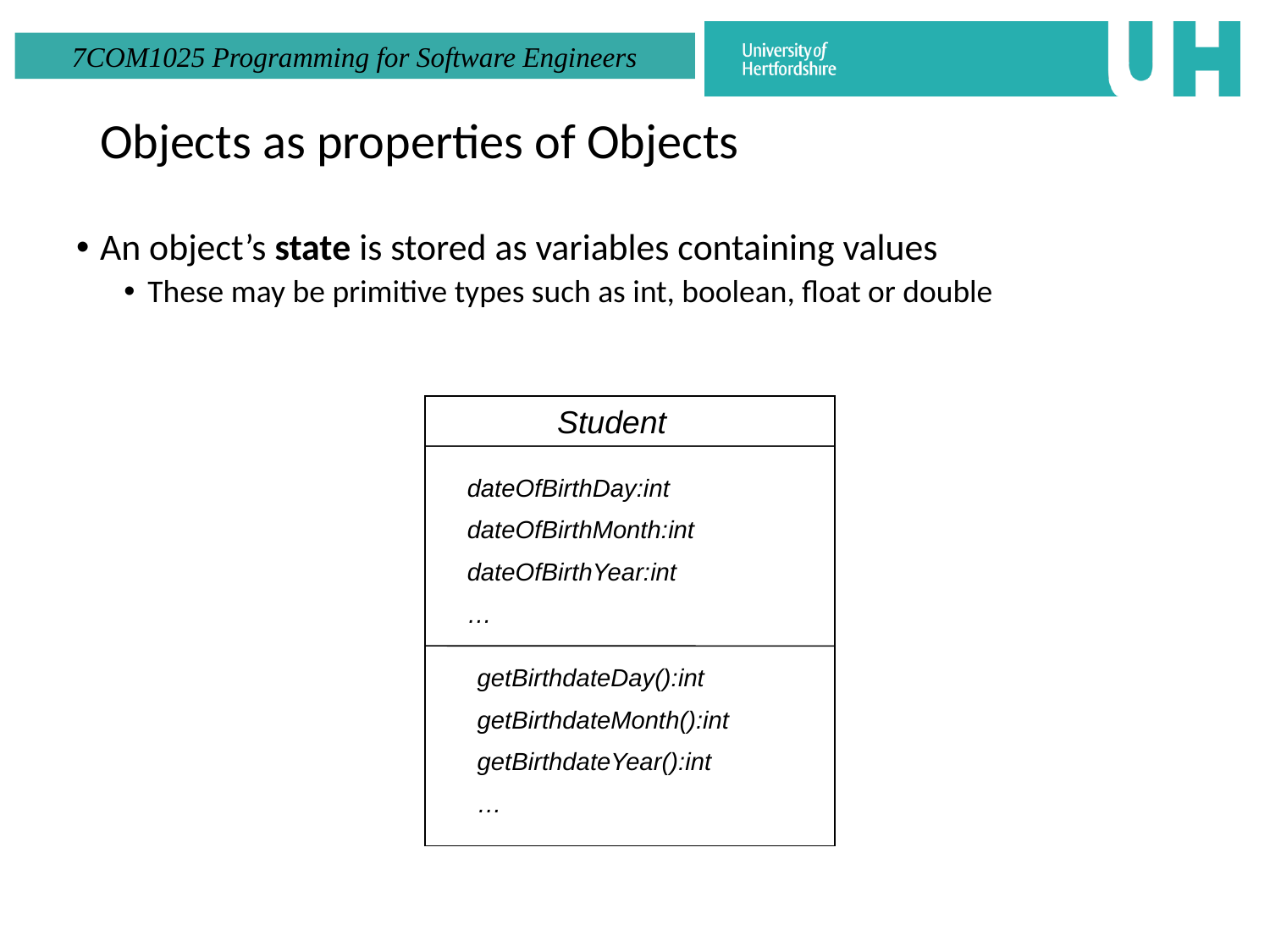

# Objects as properties of Objects
An object’s state is stored as variables containing values
These may be primitive types such as int, boolean, float or double

Student

dateOfBirthDay:int
dateOfBirthMonth:int
dateOfBirthYear:int
…

getBirthdateDay():int
getBirthdateMonth():int
getBirthdateYear():int
…